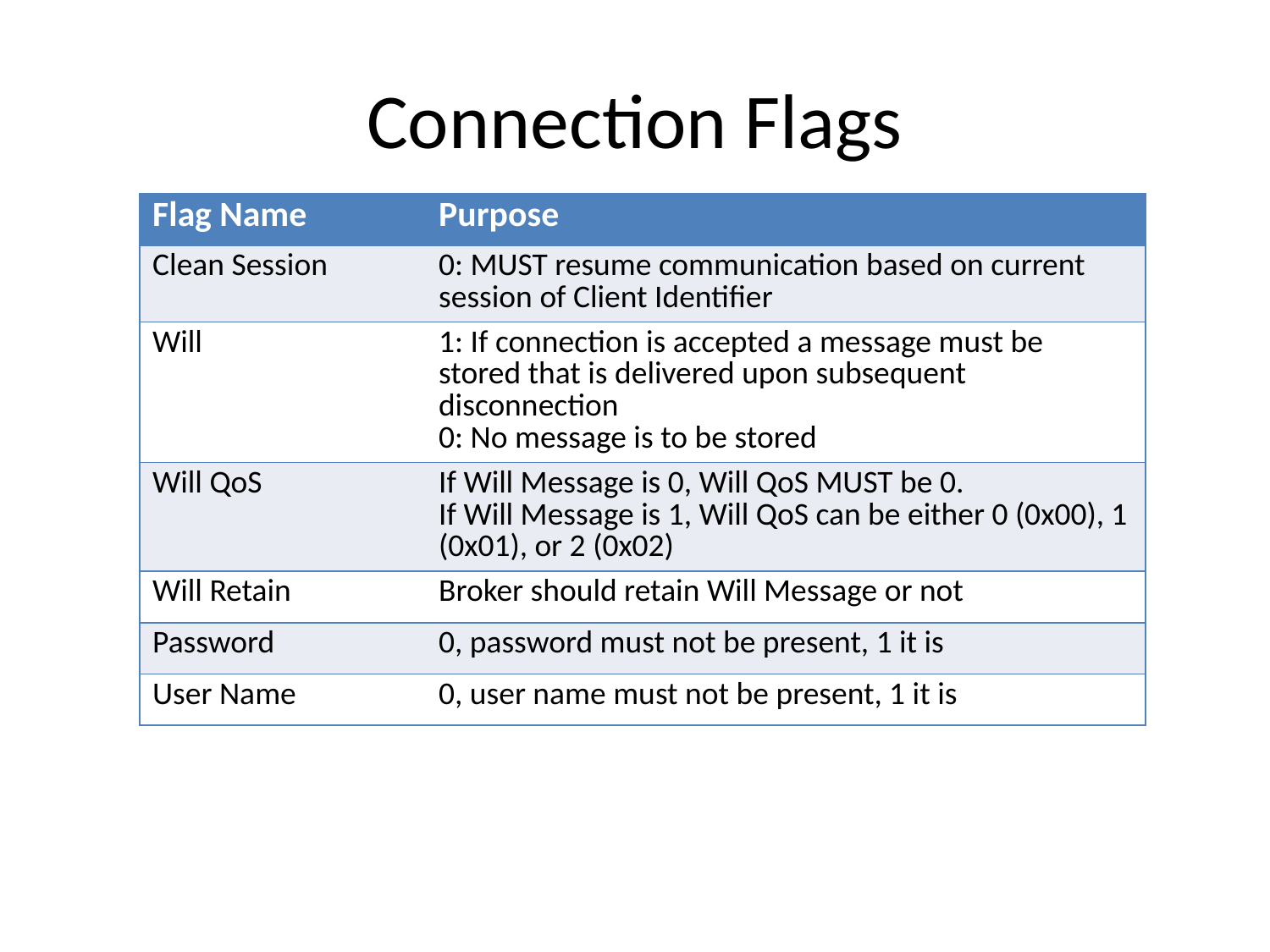

# Connection Flags
| Flag Name | Purpose |
| --- | --- |
| Clean Session | 0: MUST resume communication based on current session of Client Identifier |
| Will | 1: If connection is accepted a message must be stored that is delivered upon subsequent disconnection 0: No message is to be stored |
| Will QoS | If Will Message is 0, Will QoS MUST be 0. If Will Message is 1, Will QoS can be either 0 (0x00), 1 (0x01), or 2 (0x02) |
| Will Retain | Broker should retain Will Message or not |
| Password | 0, password must not be present, 1 it is |
| User Name | 0, user name must not be present, 1 it is |